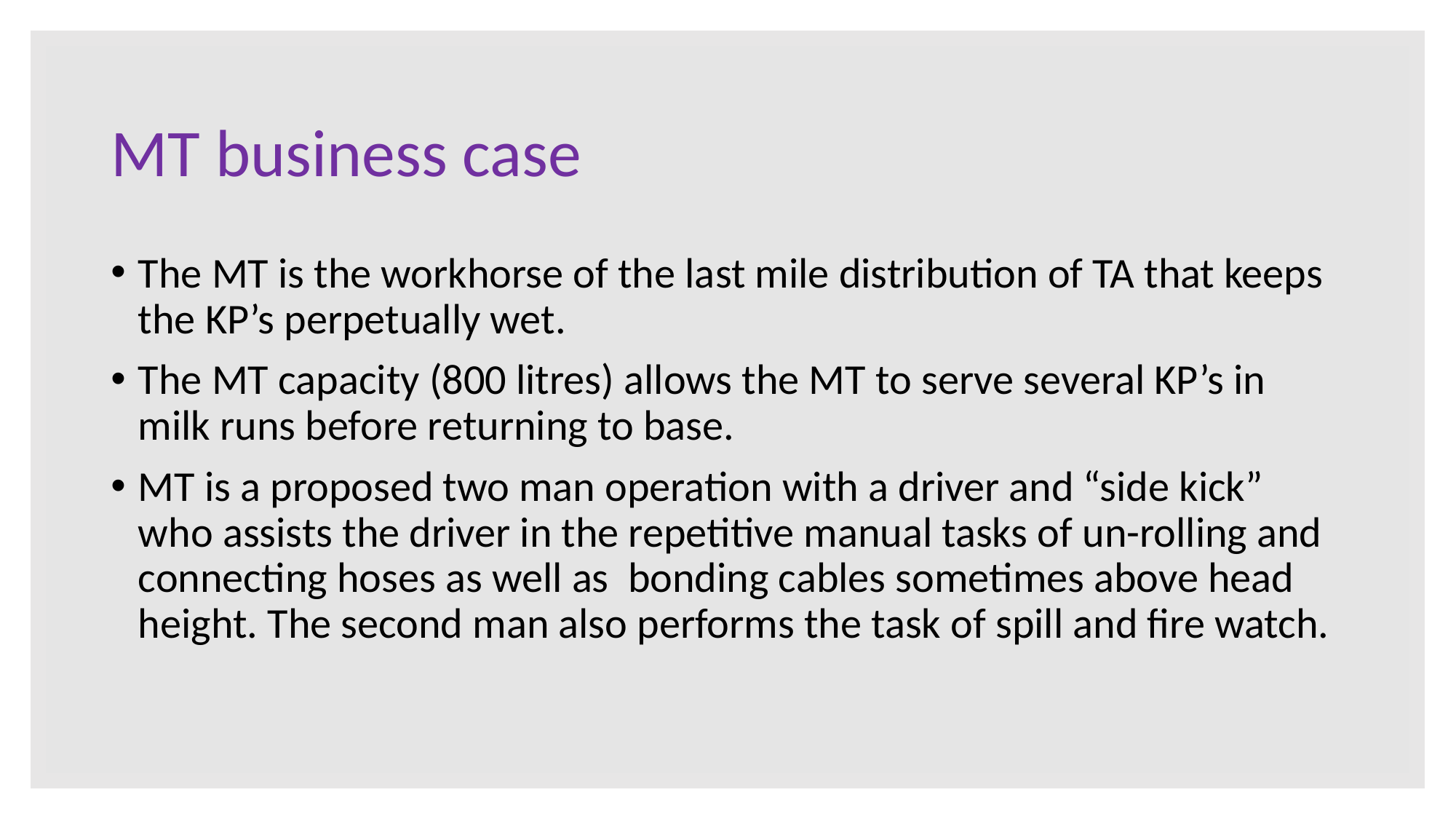

# MT business case
The MT is the workhorse of the last mile distribution of TA that keeps the KP’s perpetually wet.
The MT capacity (800 litres) allows the MT to serve several KP’s in milk runs before returning to base.
MT is a proposed two man operation with a driver and “side kick” who assists the driver in the repetitive manual tasks of un-rolling and connecting hoses as well as  bonding cables sometimes above head height. The second man also performs the task of spill and fire watch.